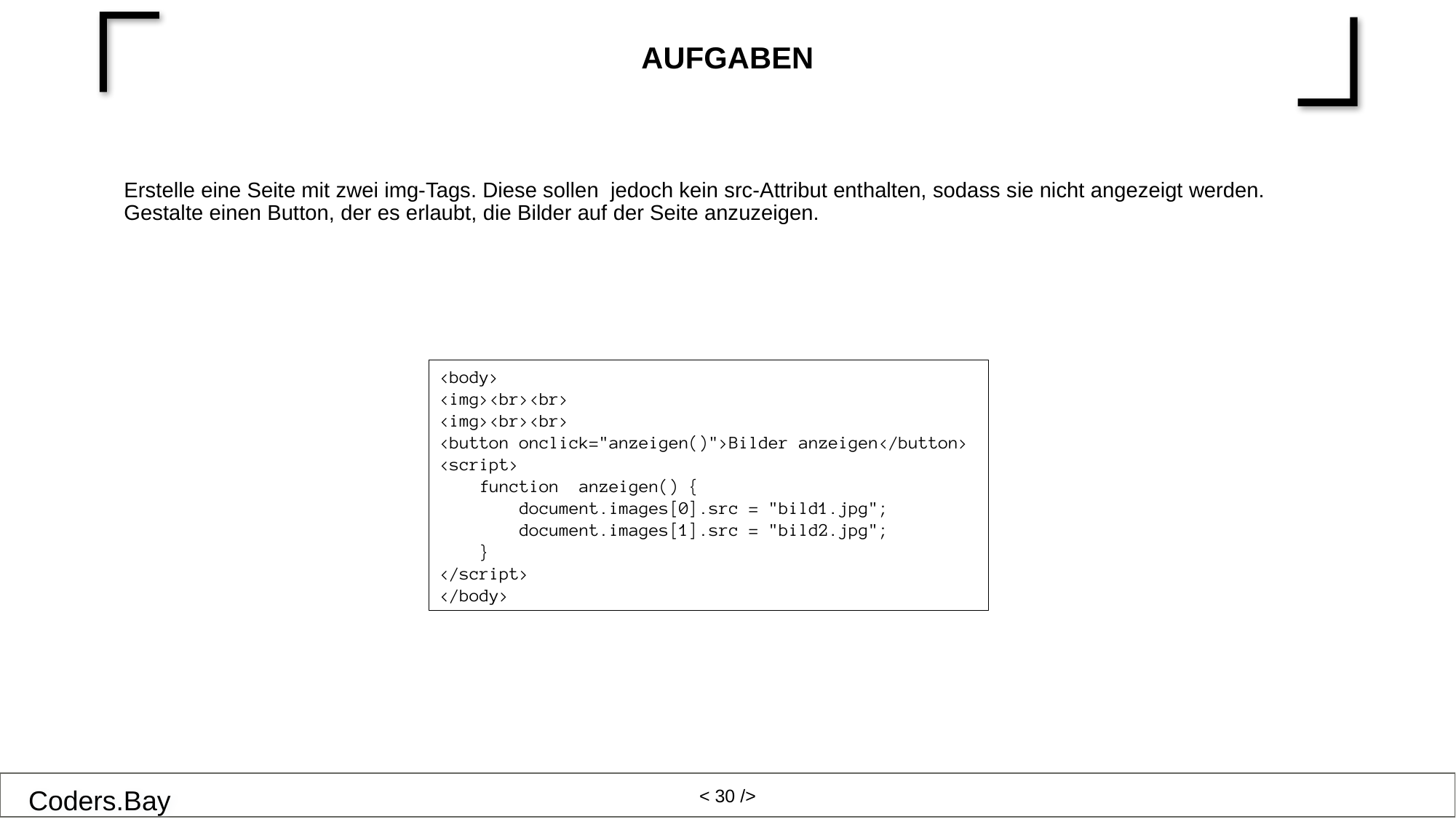

# Aufgaben
Erstelle eine Seite mit zwei img-Tags. Diese sollen  jedoch kein src-Attribut enthalten, sodass sie nicht angezeigt werden. Gestalte einen Button, der es erlaubt, die Bilder auf der Seite anzuzeigen.
<body>
<img><br><br>
<img><br><br>
<button onclick="anzeigen()">Bilder anzeigen</button>
<script>
    function  anzeigen() {
        document.images[0].src = "bild1.jpg";
        document.images[1].src = "bild2.jpg";
    }
</script>
</body>